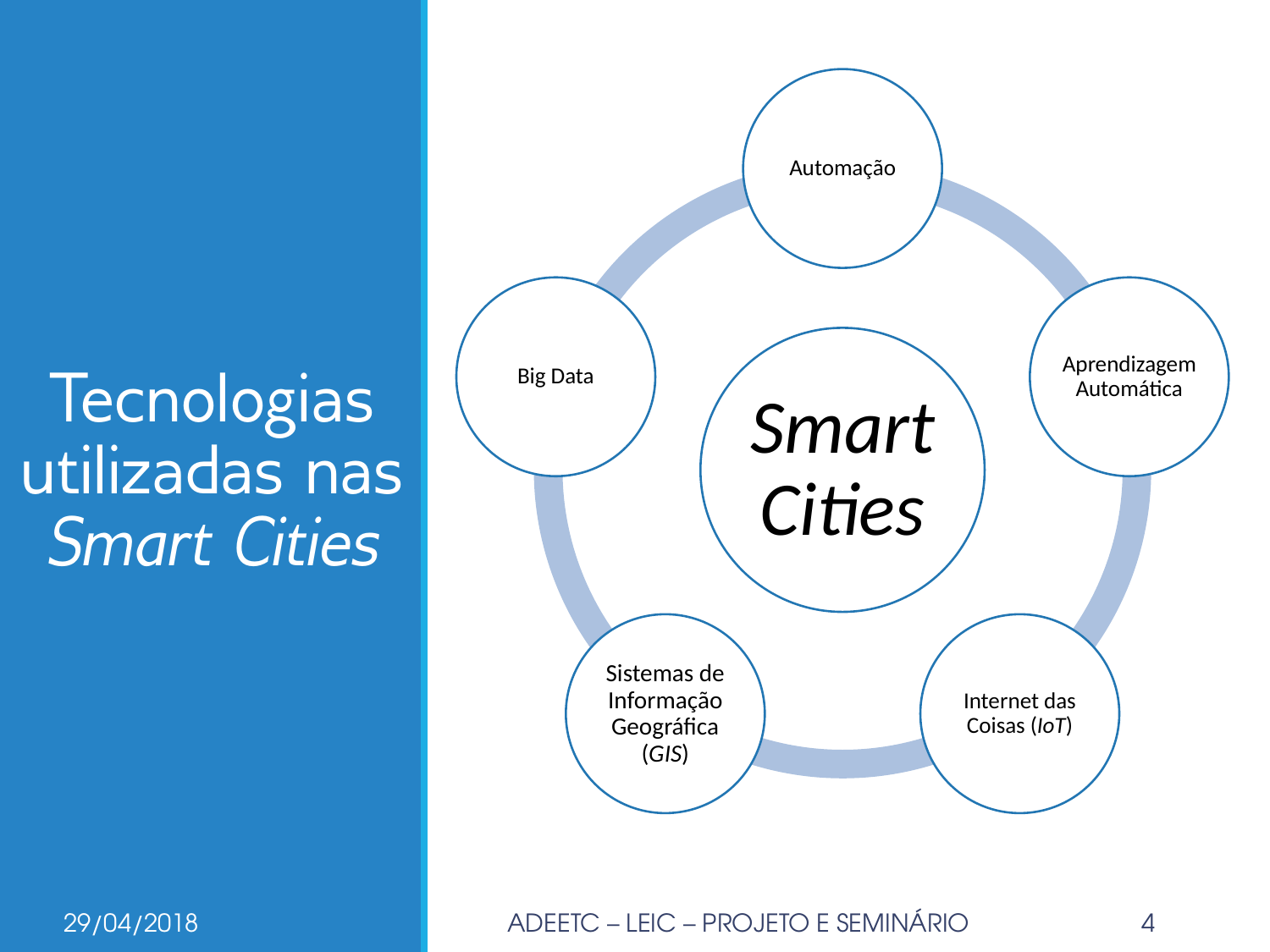

Smart Cities
Automação
Aprendizagem Automática
Internet das Coisas (IoT)
Sistemas de Informação Geográfica (GIS)
Big Data
# Tecnologias utilizadas nas Smart Cities
29/04/2018
ADEETC – LEIC – Projeto e Seminário
4